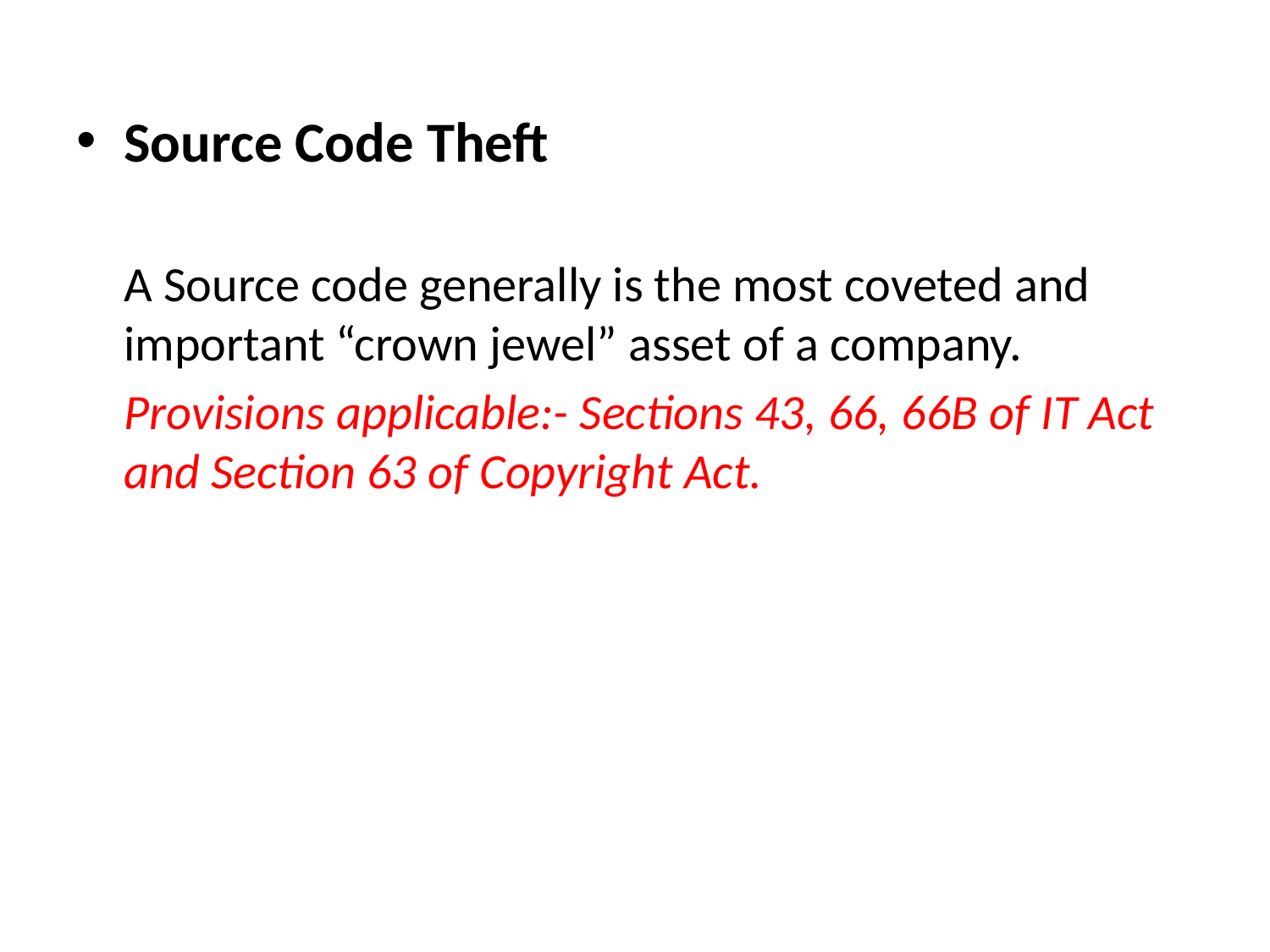

Source Code Theft
A Source code generally is the most coveted and important “crown jewel” asset of a company.
	Provisions applicable:- Sections 43, 66, 66B of IT Act and Section 63 of Copyright Act.